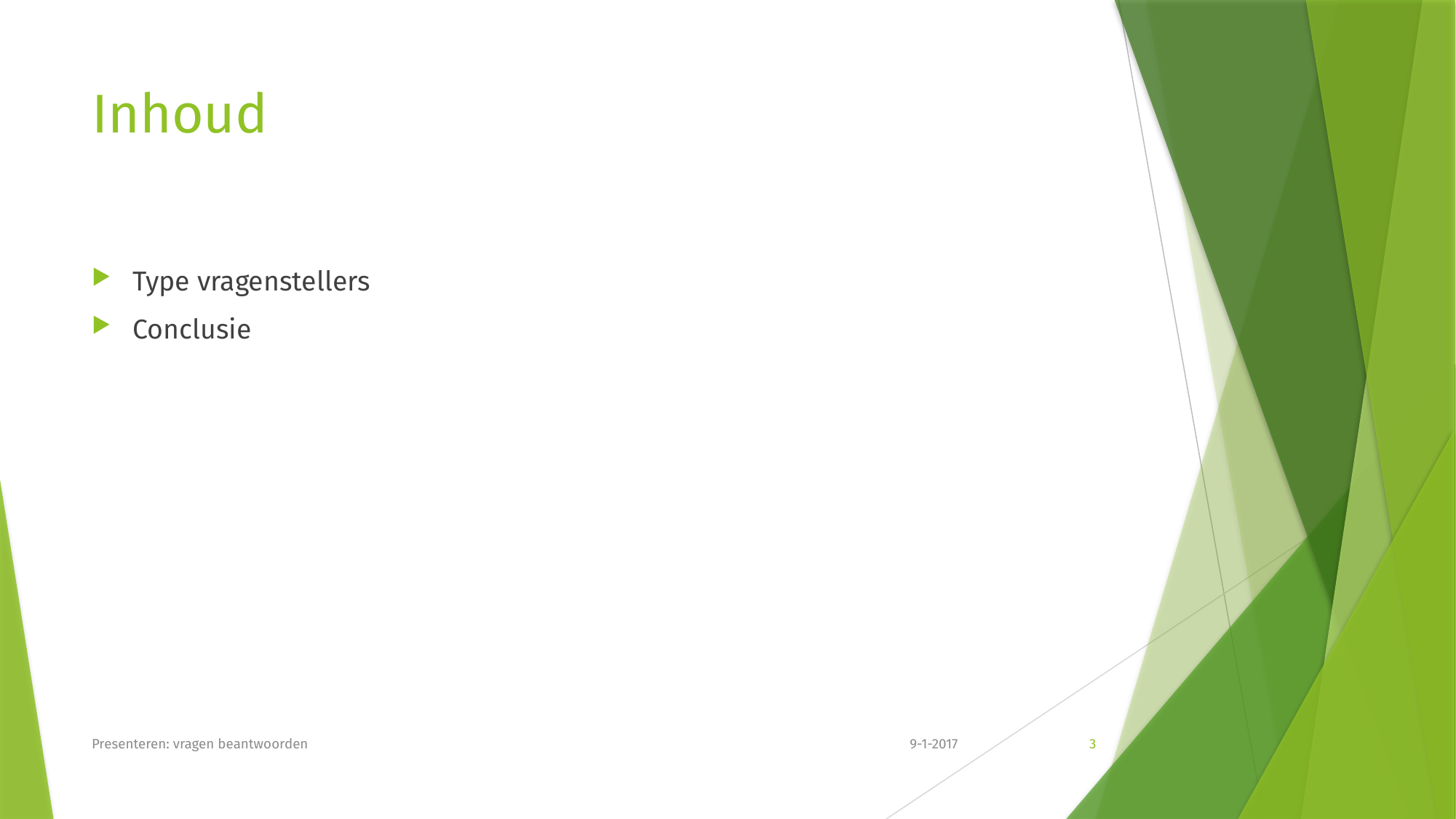

# Inhoud
Type vragenstellers
Conclusie
Presenteren: vragen beantwoorden
9-1-2017
3